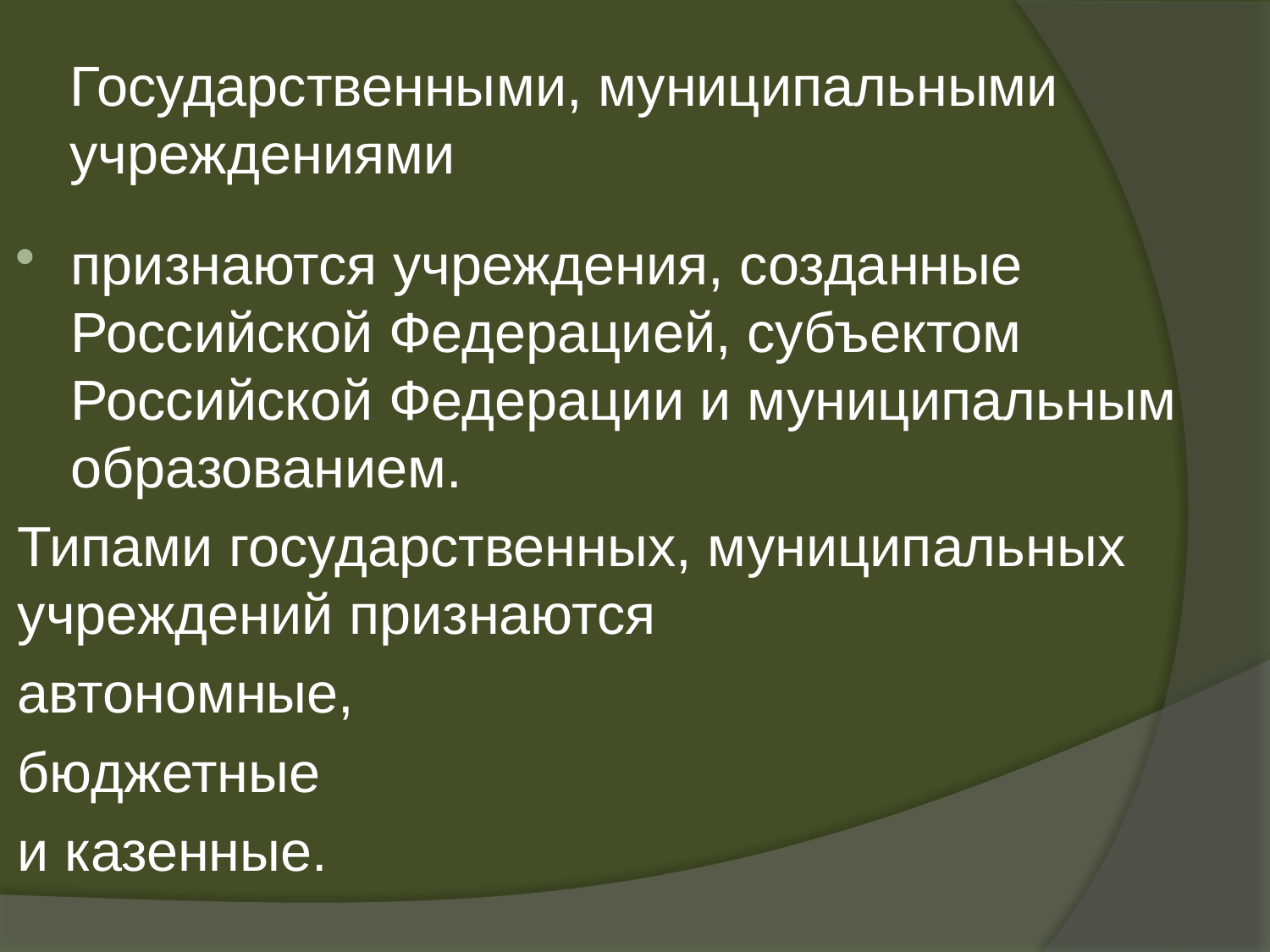

# Государственными, муниципальными учреждениями
признаются учреждения, созданные Российской Федерацией, субъектом Российской Федерации и муниципальным образованием.
Типами государственных, муниципальных учреждений признаются
автономные,
бюджетные
и казенные.